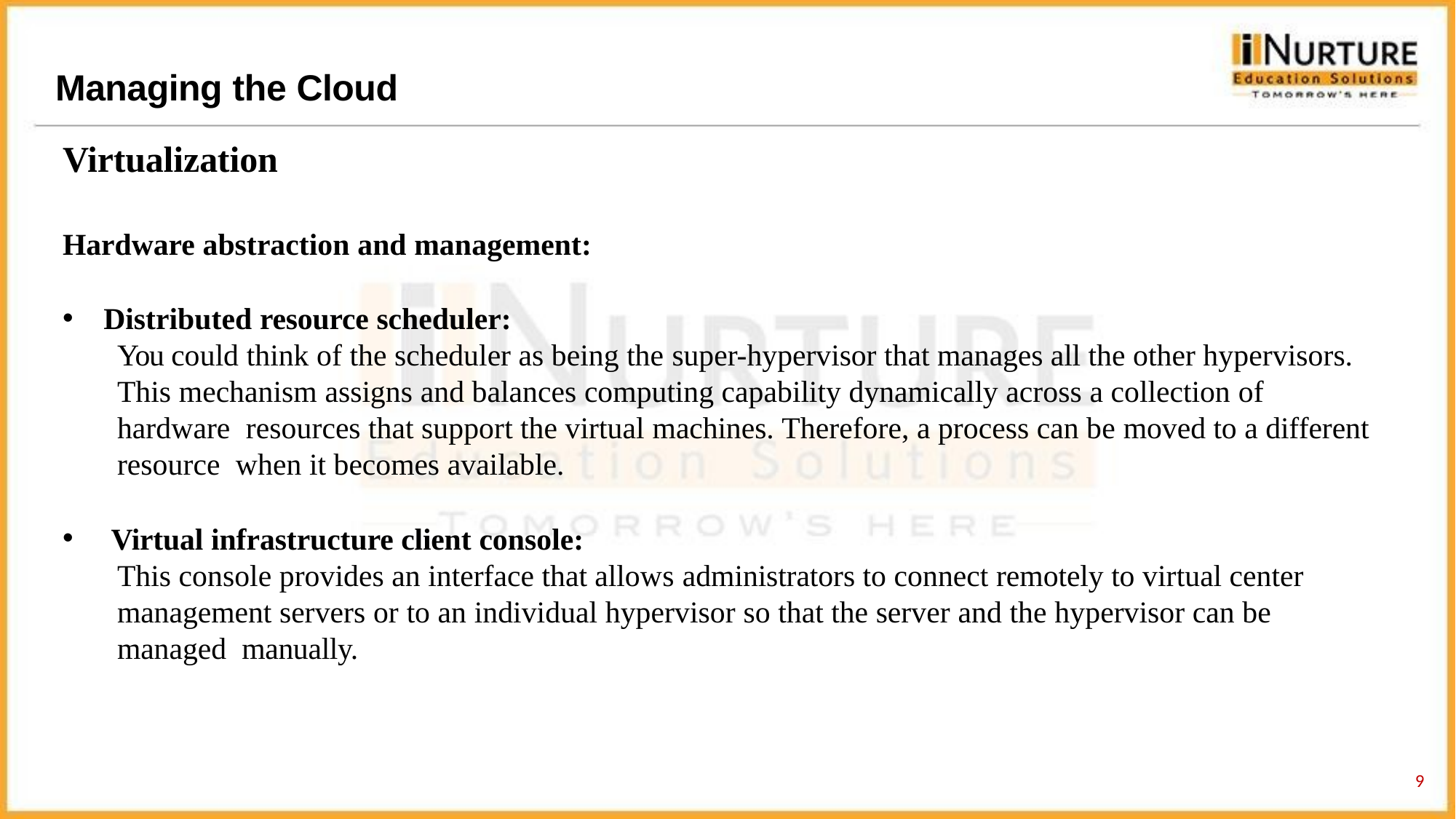

# Managing the Cloud
Virtualization

Hardware abstraction and management:

Distributed resource scheduler:
You could think of the scheduler as being the super-hypervisor that manages all the other hypervisors.  This mechanism assigns and balances computing capability dynamically across a collection of hardware  resources that support the virtual machines. Therefore, a process can be moved to a different resource  when it becomes available.

Virtual infrastructure client console:
This console provides an interface that allows administrators to connect remotely to virtual center  management servers or to an individual hypervisor so that the server and the hypervisor can be managed  manually.
9